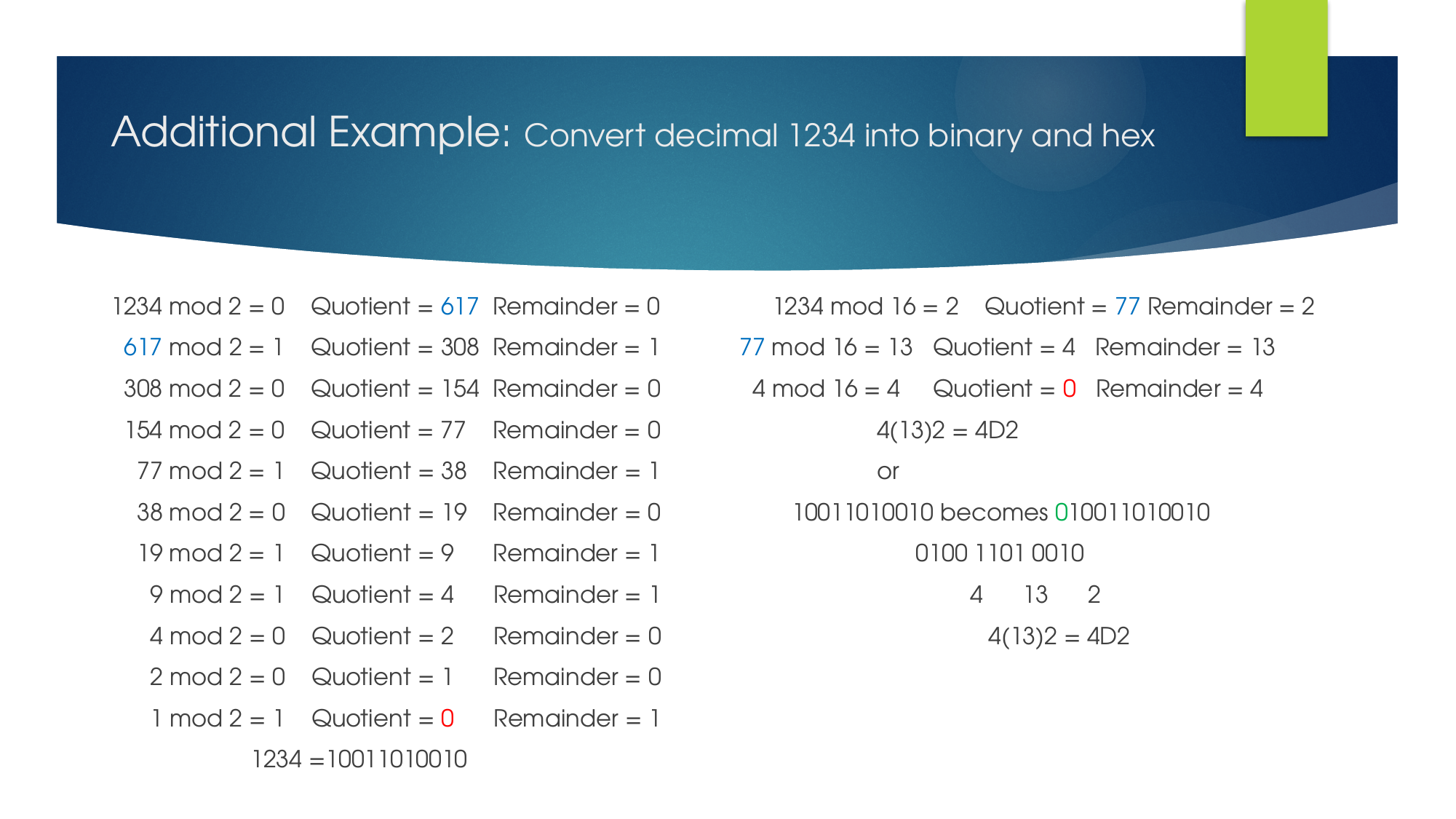

# Additional Example: Convert decimal 1234 into binary and hex
1234 mod 2 = 0    Quotient = 617  Remainder = 0	               1234 mod 16 = 2    Quotient = 77 Remainder = 2
  617 mod 2 = 1    Quotient = 308  Remainder = 1		          77 mod 16 = 13   Quotient = 4   Remainder = 13
  308 mod 2 = 0    Quotient = 154  Remainder = 0		            4 mod 16 = 4     Quotient = 0   Remainder = 4
  154 mod 2 = 0    Quotient = 77    Remainder = 0			                               4(13)2 = 4D2
    77 mod 2 = 1    Quotient = 38    Remainder = 1				                               or
    38 mod 2 = 0    Quotient = 19    Remainder = 0		                  10011010010 becomes 010011010010
    19 mod 2 = 1    Quotient = 9      Remainder = 1		                                     0100 1101 0010
      9 mod 2 = 1    Quotient = 4      Remainder = 1		 	                               4      13      2
      4 mod 2 = 0    Quotient = 2      Remainder = 0		 	                        	     4(13)2 = 4D2
      2 mod 2 = 0    Quotient = 1      Remainder = 0
      1 mod 2 = 1    Quotient = 0      Remainder = 1
		       1234 =10011010010